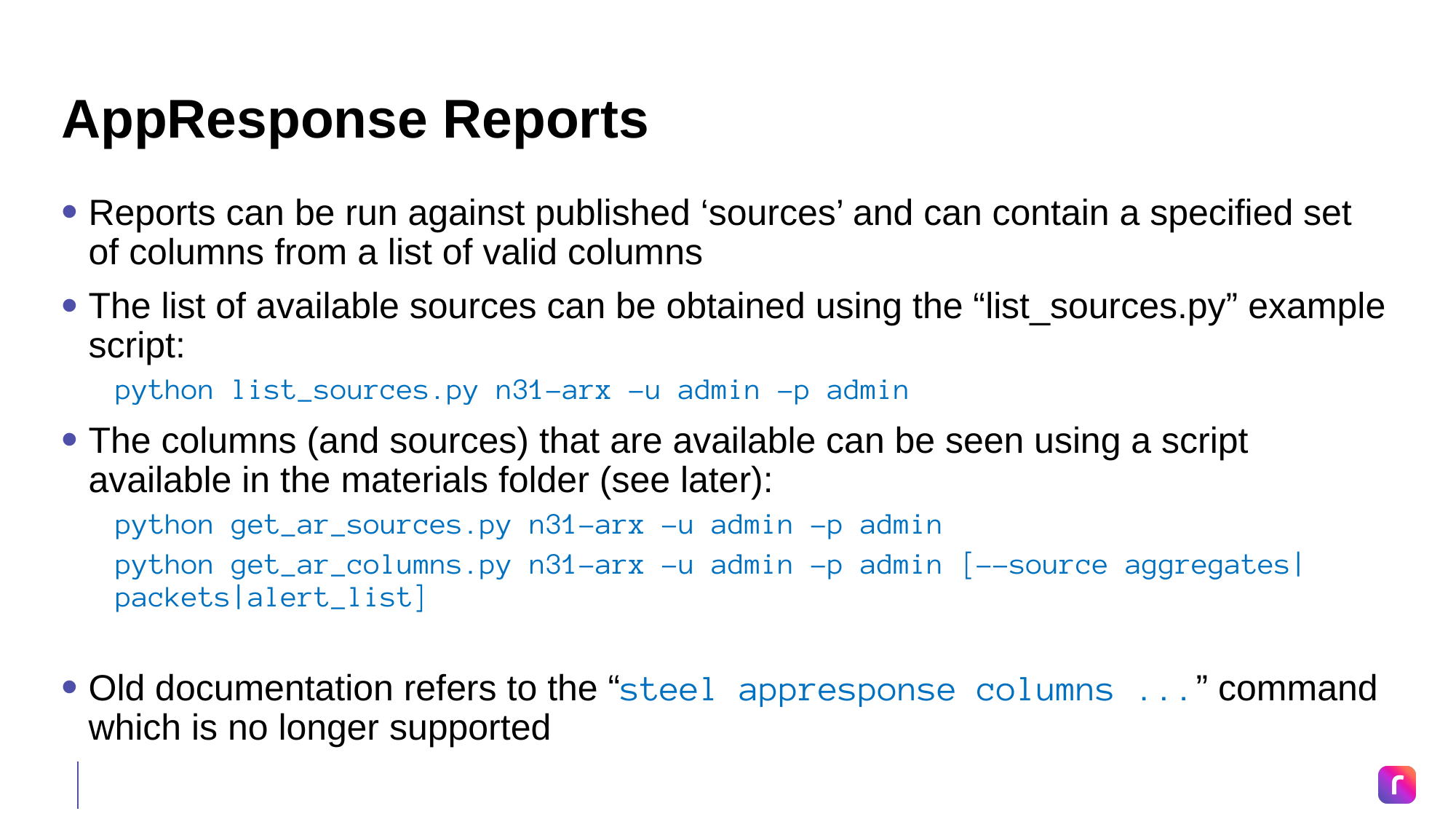

# AppResponse Reports
Reports can be run against published ‘sources’ and can contain a specified set of columns from a list of valid columns
The list of available sources can be obtained using the “list_sources.py” example script:
python list_sources.py n31-arx -u admin -p admin
The columns (and sources) that are available can be seen using a script available in the materials folder (see later):
python get_ar_sources.py n31-arx -u admin -p admin
python get_ar_columns.py n31-arx -u admin -p admin [--source aggregates|packets|alert_list]

Old documentation refers to the “steel appresponse columns ...” command which is no longer supported